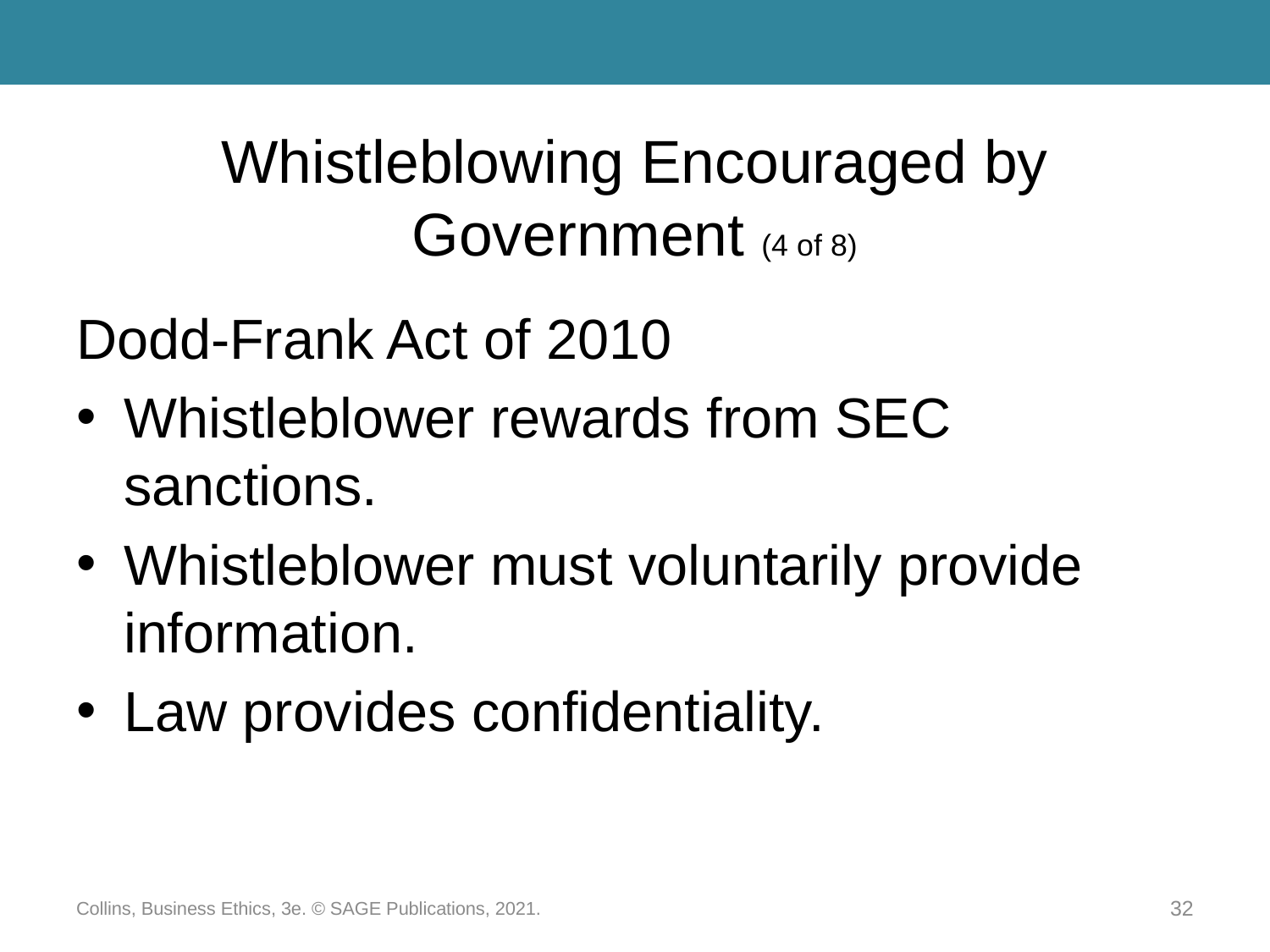

# Whistleblowing Encouraged by Government (4 of 8)
Dodd-Frank Act of 2010
Whistleblower rewards from SEC sanctions.
Whistleblower must voluntarily provide information.
Law provides confidentiality.
Collins, Business Ethics, 3e. © SAGE Publications, 2021.
32